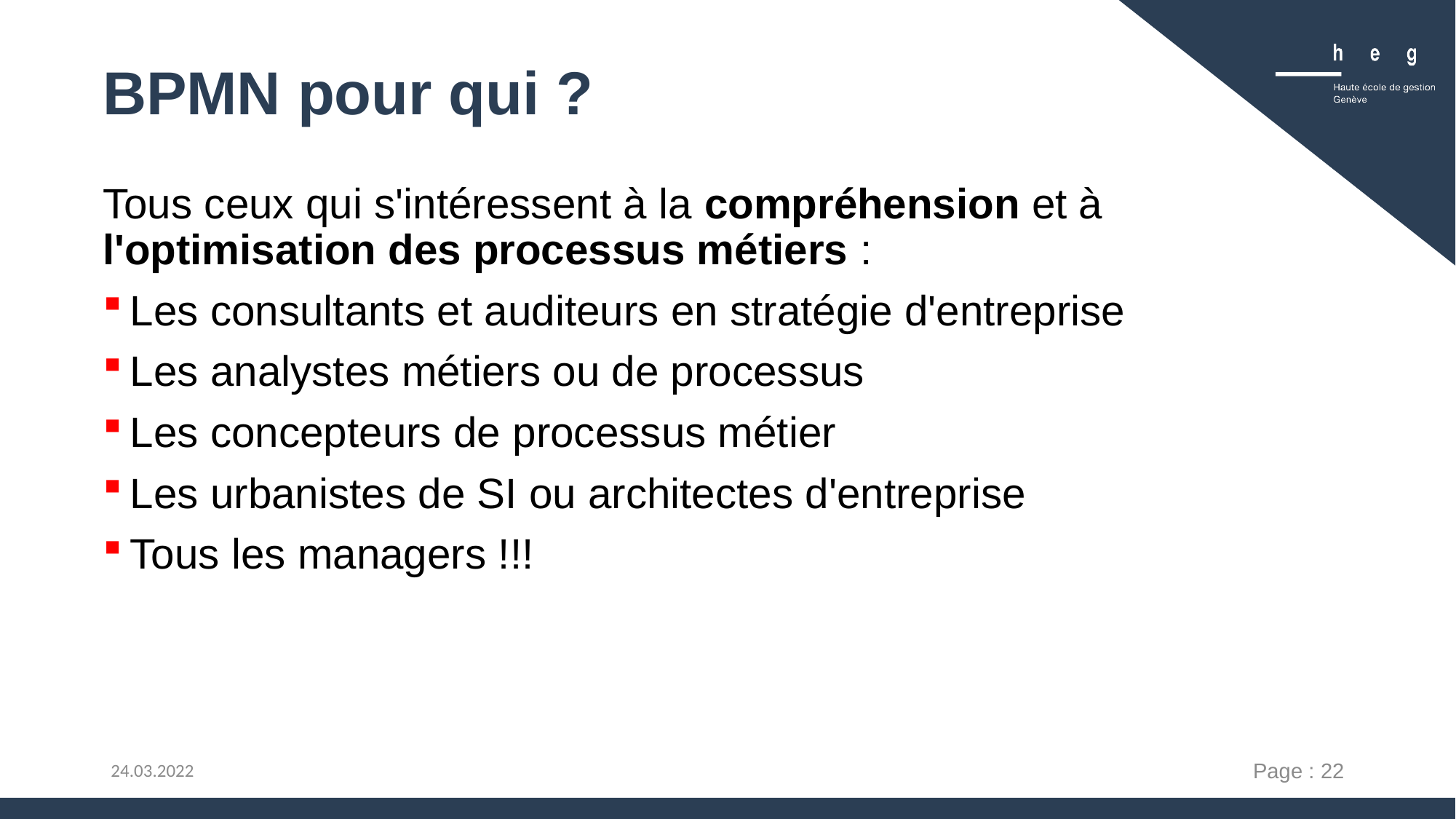

# BPMN pour qui ?
Tous ceux qui s'intéressent à la compréhension et à l'optimisation des processus métiers :
Les consultants et auditeurs en stratégie d'entreprise
Les analystes métiers ou de processus
Les concepteurs de processus métier
Les urbanistes de SI ou architectes d'entreprise
Tous les managers !!!
Page : 22